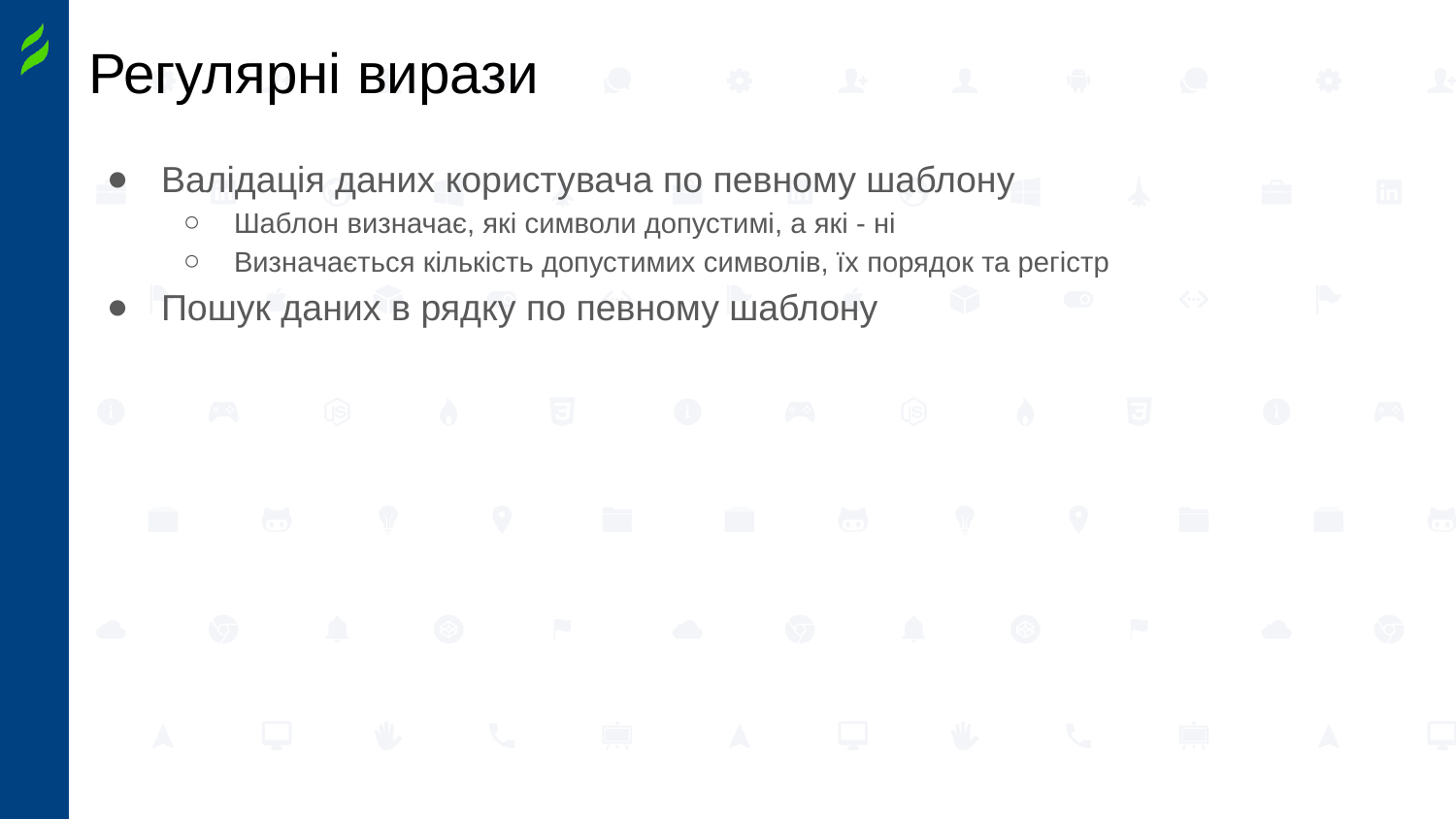

# Регулярні вирази
Валідація даних користувача по певному шаблону
Шаблон визначає, які символи допустимі, а які - ні
Визначається кількість допустимих символів, їх порядок та регістр
Пошук даних в рядку по певному шаблону